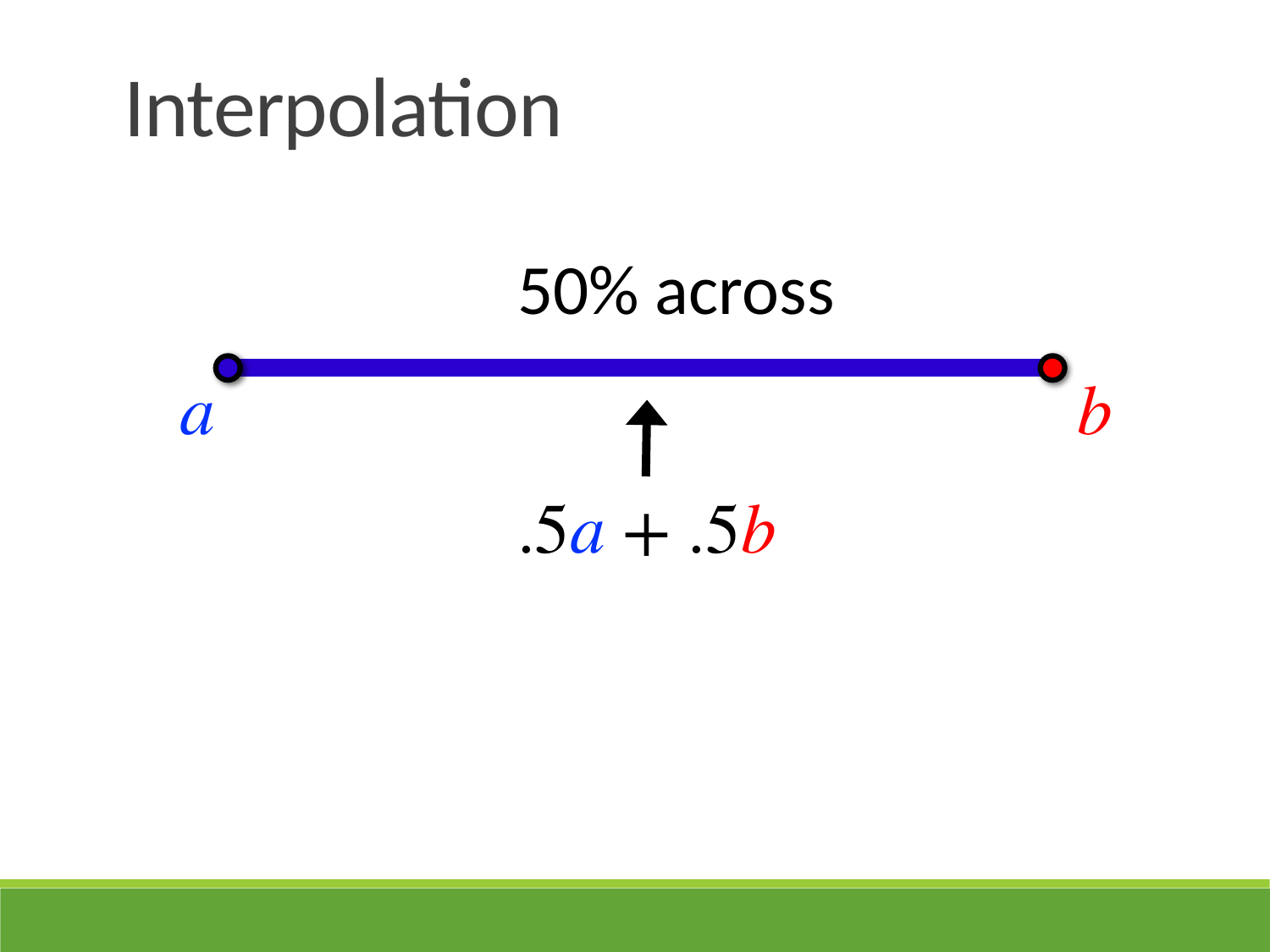

Interpolation
50% across

a
b
.5a + .5b